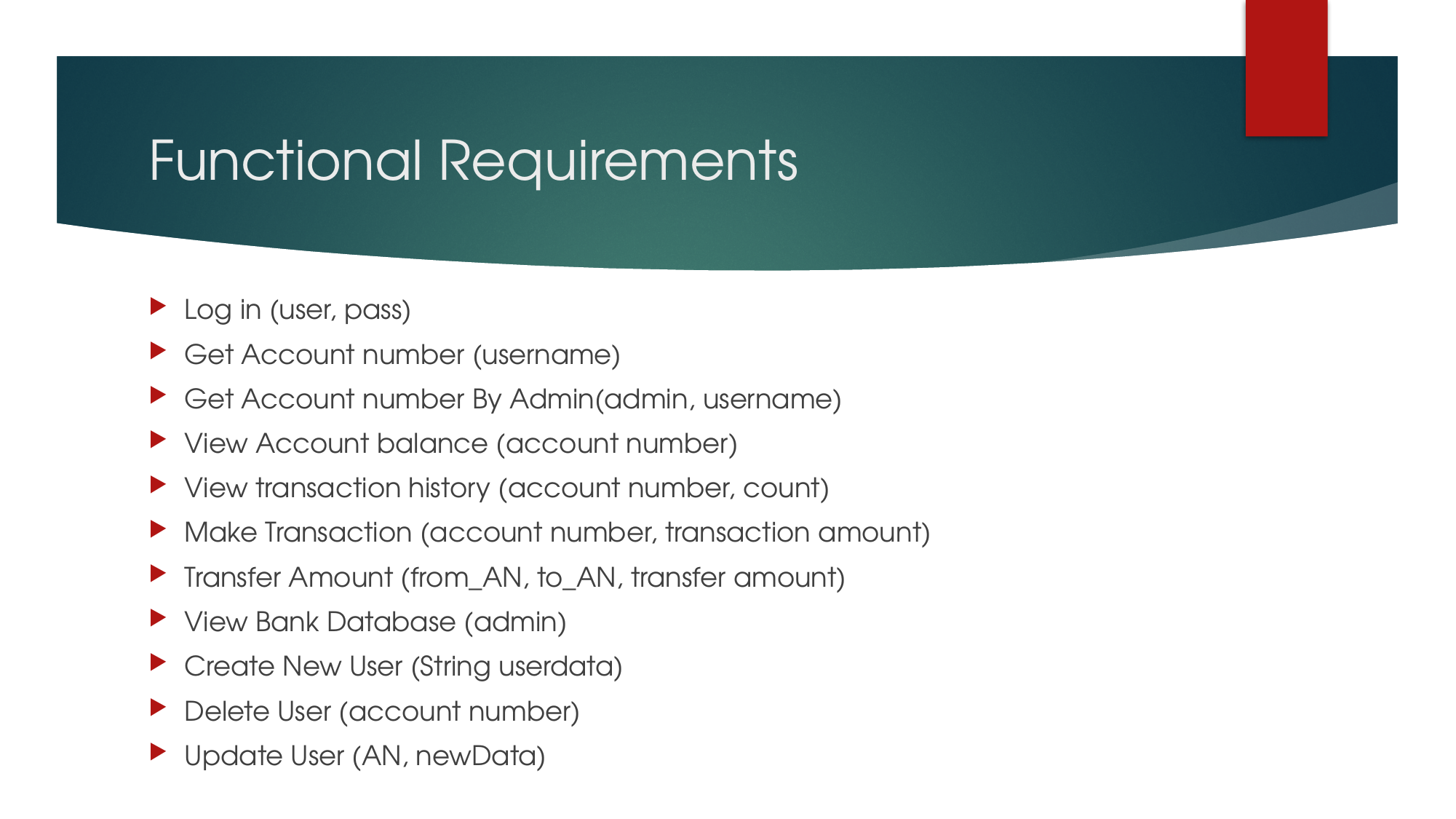

# Functional Requirements
Log in (user, pass)
Get Account number (username)
Get Account number By Admin(admin, username)
View Account balance (account number)
View transaction history (account number, count)
Make Transaction (account number, transaction amount)
Transfer Amount (from_AN, to_AN, transfer amount)
View Bank Database (admin)
Create New User (String userdata)
Delete User (account number)
Update User (AN, newData)